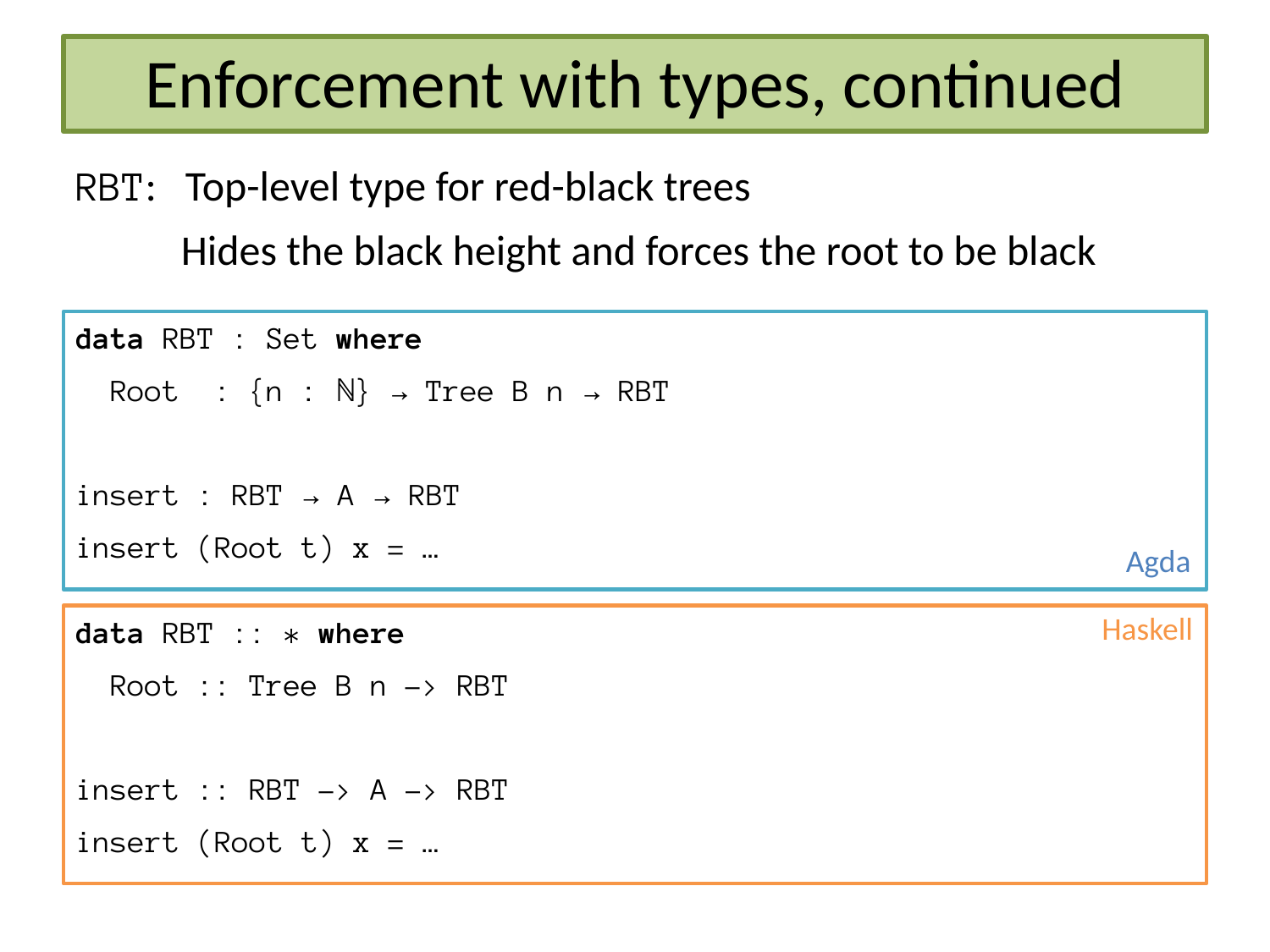

# Enforcement with types, continued
RBT:   Top-level type for red-black trees
           Hides the black height and forces the root to be black
data RBT : Set where
  Root  : {n : ℕ} → Tree B n → RBT

insert : RBT → A → RBT
insert (Root t) x = …

Agda
Haskell
data RBT :: * where
  Root :: Tree B n -> RBT

insert :: RBT -> A -> RBT
insert (Root t) x = …